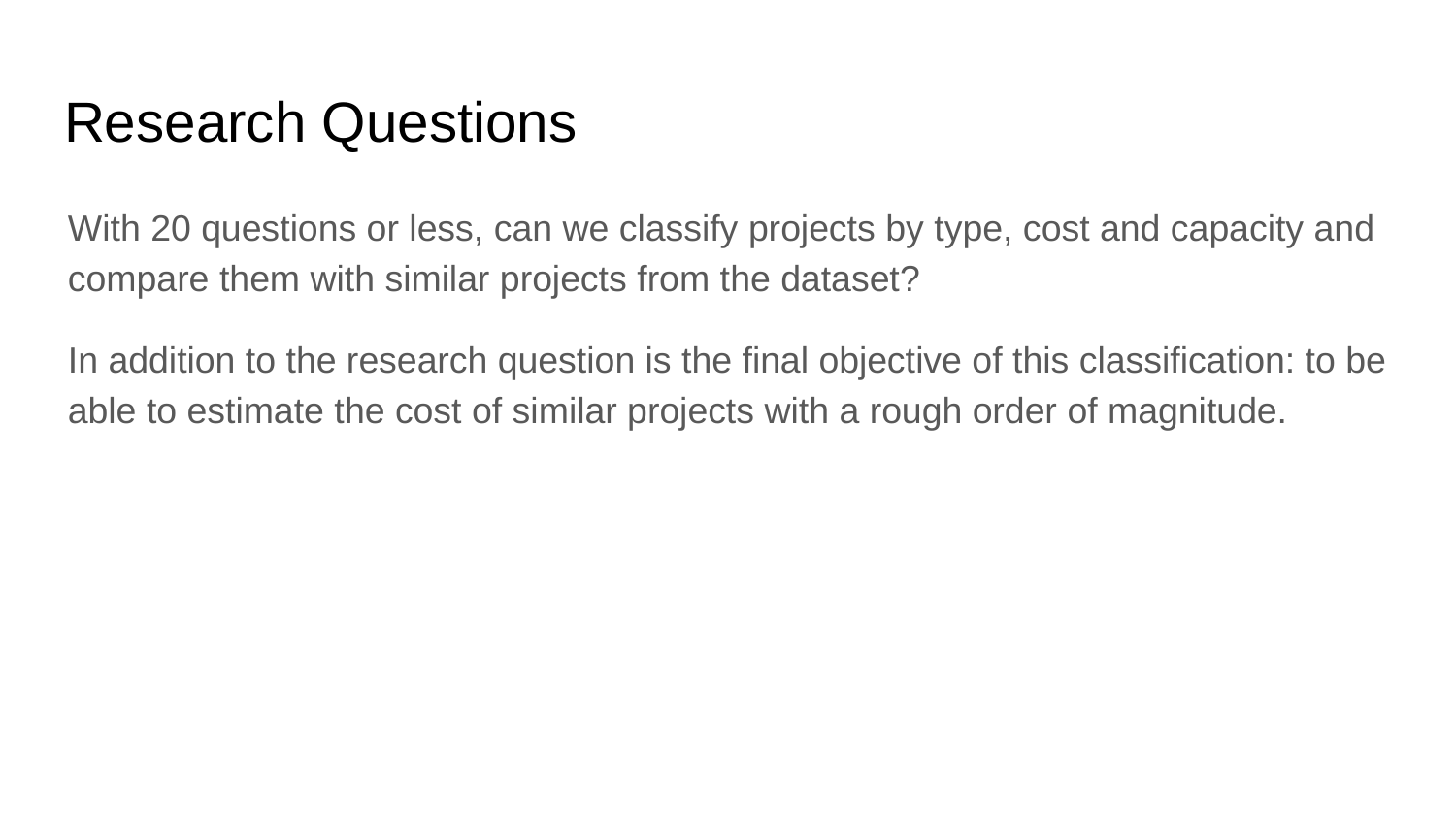

# Research Questions
With 20 questions or less, can we classify projects by type, cost and capacity and compare them with similar projects from the dataset?
In addition to the research question is the final objective of this classification: to be able to estimate the cost of similar projects with a rough order of magnitude.